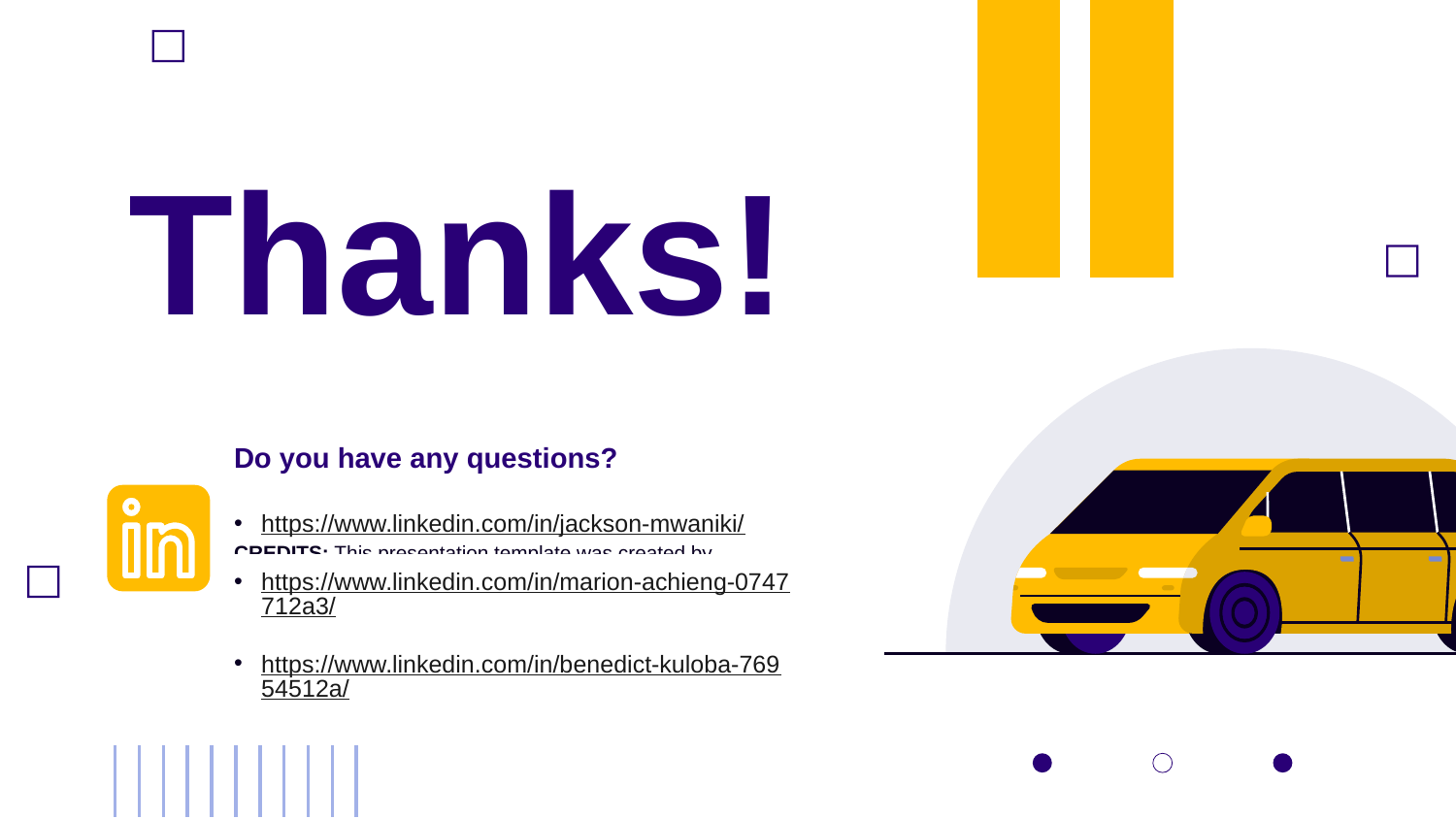

# Thanks!

Do you have any questions?

https://www.linkedin.com/in/jackson-mwaniki/

https://www.linkedin.com/in/marion-achieng-0747712a3/

https://www.linkedin.com/in/benedict-kuloba-76954512a/